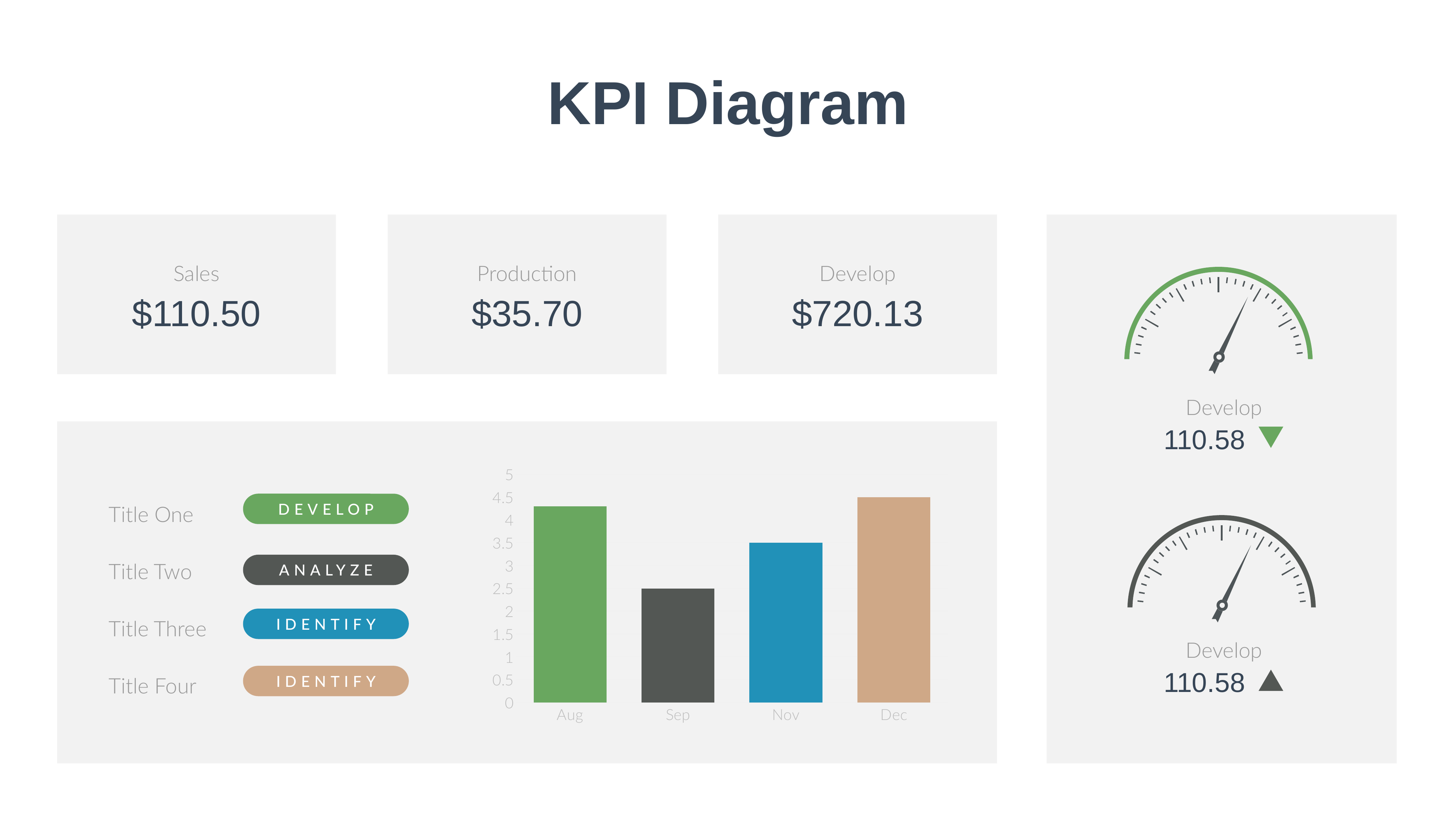

KPI Diagram

Sales
$110.50
Production
$35.70
Develop
$720.13

Develop
110.58

### Chart

| Category | Series 1 |
|---|---|
| Aug | 4.3 |
| Sep | 2.5 |
| Nov | 3.5 |
| Dec | 4.5 |
Title One

DEVELOP

Title Two

ANALYZE
Title Three

IDENTIFY
Develop
110.58

Title Four

IDENTIFY